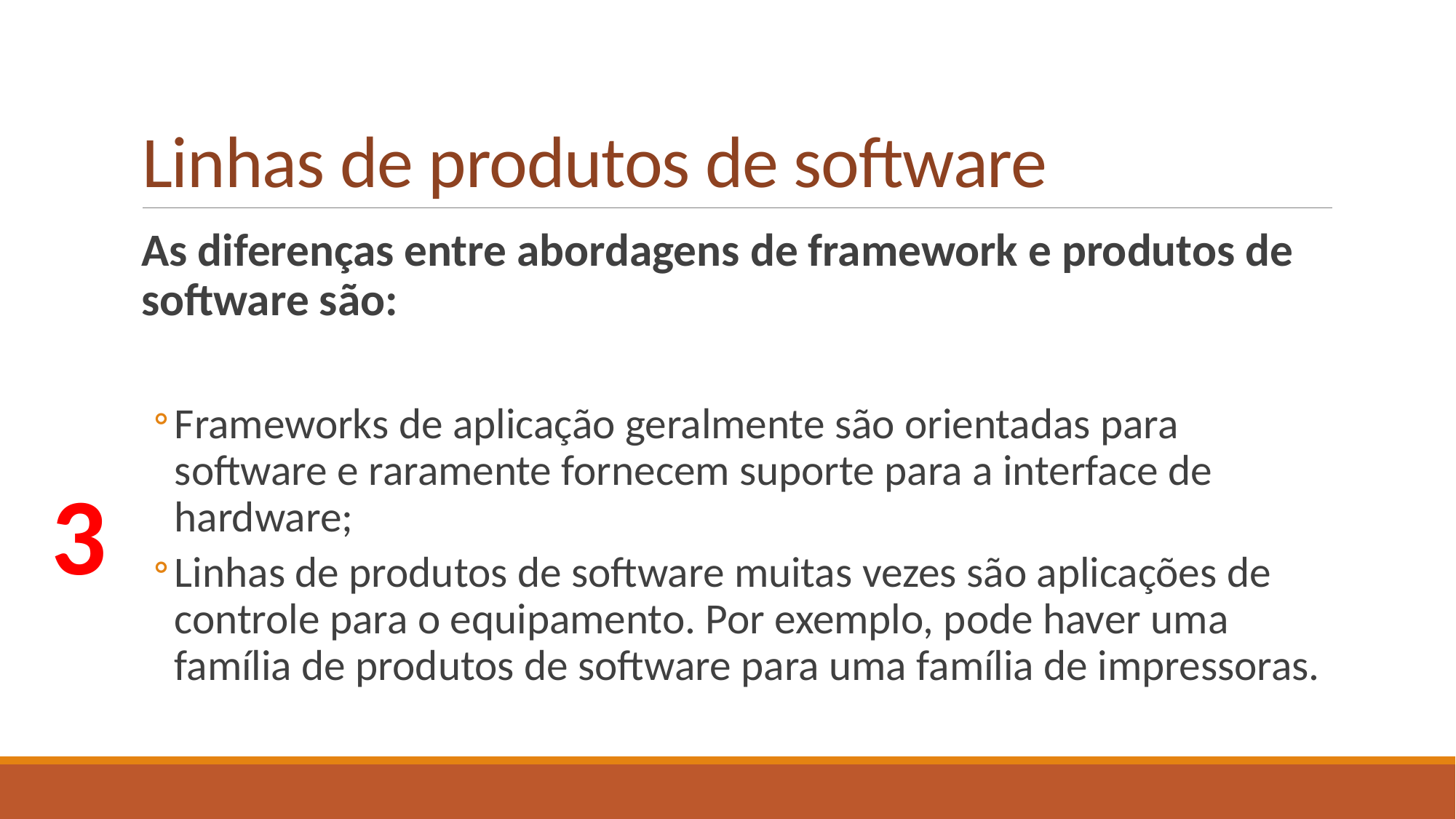

# Linhas de produtos de software
As diferenças entre abordagens de framework e produtos de software são:

Frameworks de aplicação geralmente são orientadas para software e raramente fornecem suporte para a interface de hardware;
Linhas de produtos de software muitas vezes são aplicações de controle para o equipamento. Por exemplo, pode haver uma família de produtos de software para uma família de impressoras.
3